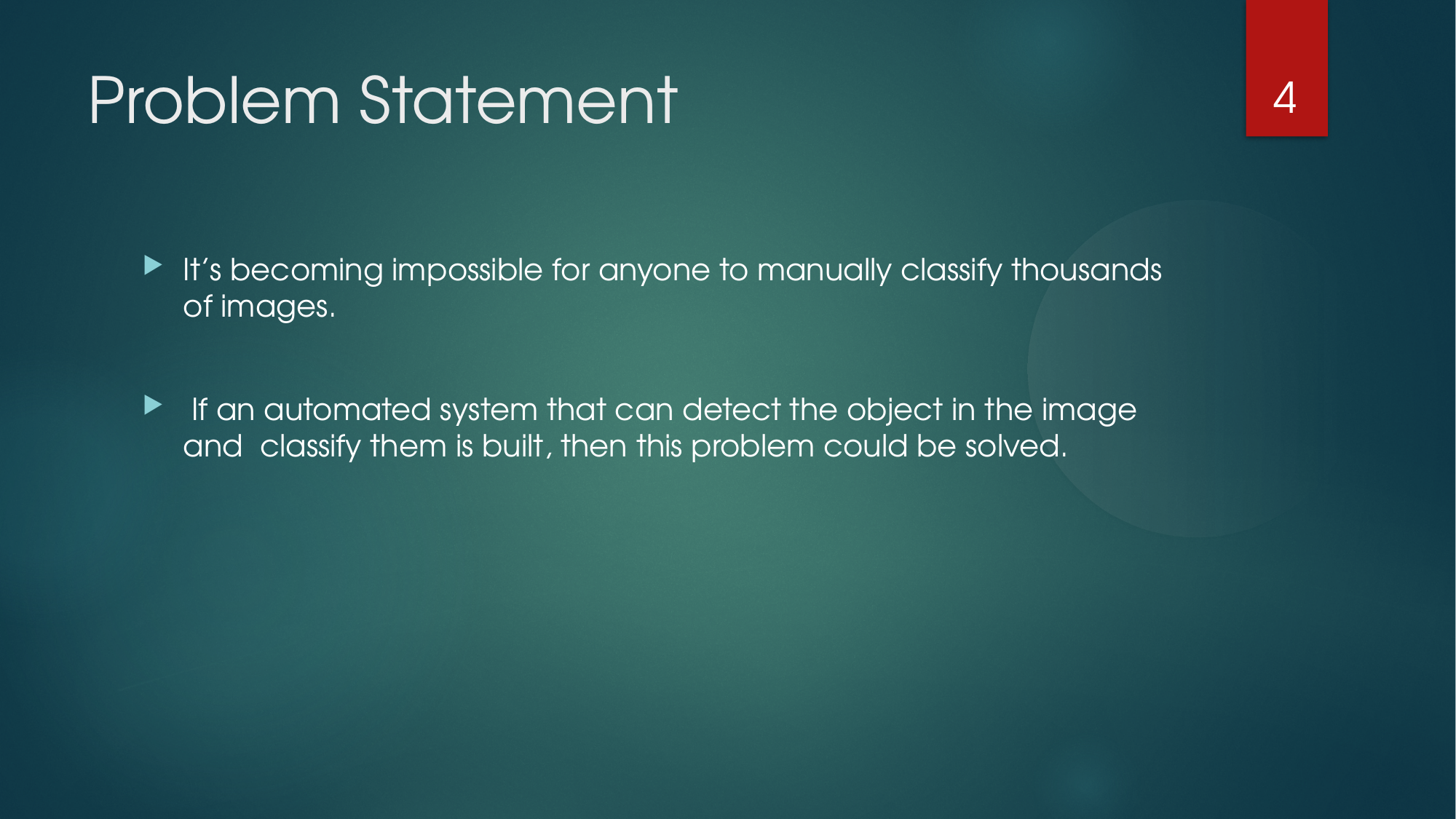

4
Problem Statement
It’s becoming impossible for anyone to manually classify thousands of images.

 If an automated system that can detect the object in the image and  classify them is built, then this problem could be solved.